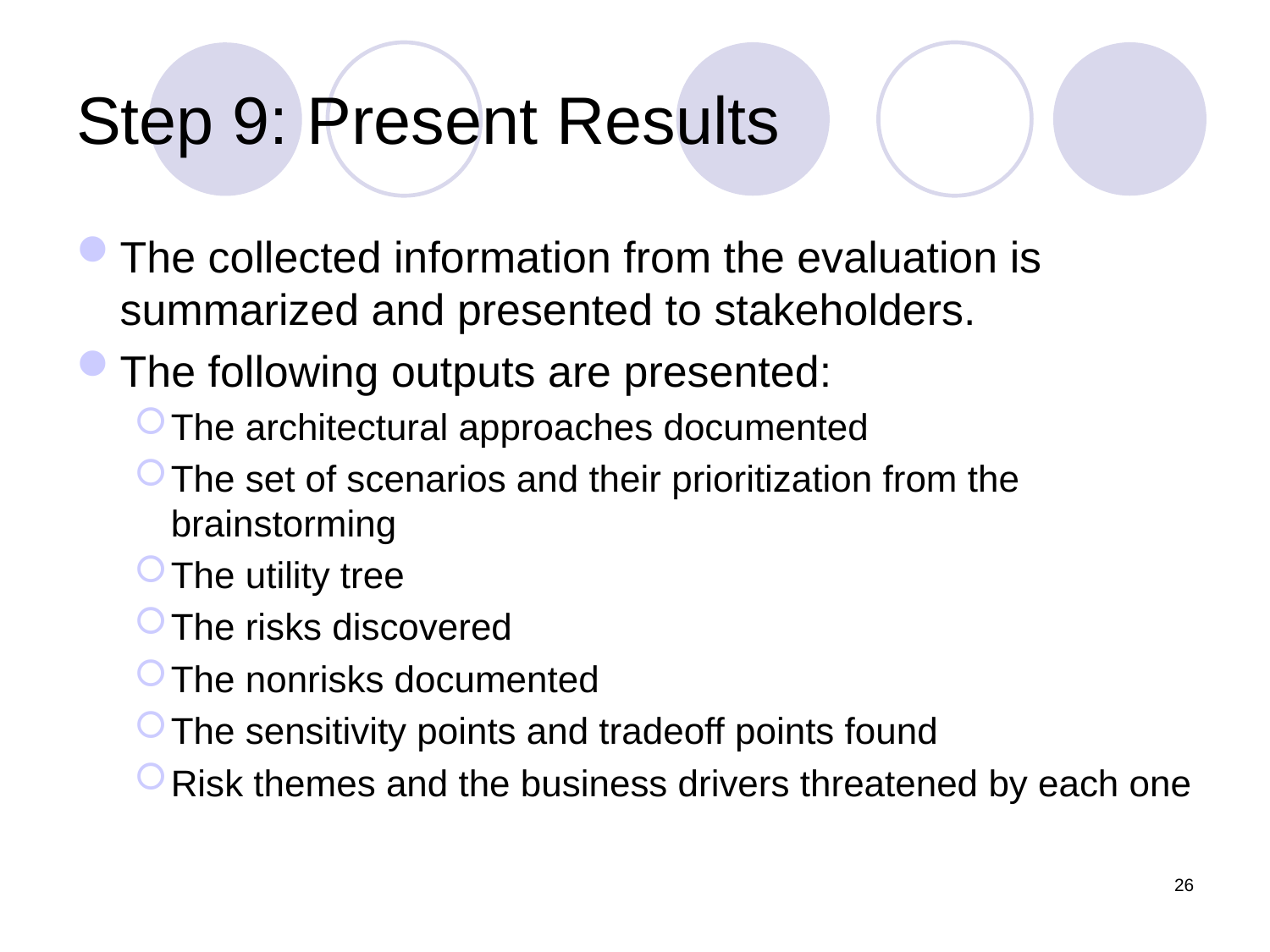

# Step 9: Present Results
The collected information from the evaluation is summarized and presented to stakeholders.
The following outputs are presented:
The architectural approaches documented
The set of scenarios and their prioritization from the brainstorming
The utility tree
The risks discovered
The nonrisks documented
The sensitivity points and tradeoff points found
Risk themes and the business drivers threatened by each one

26